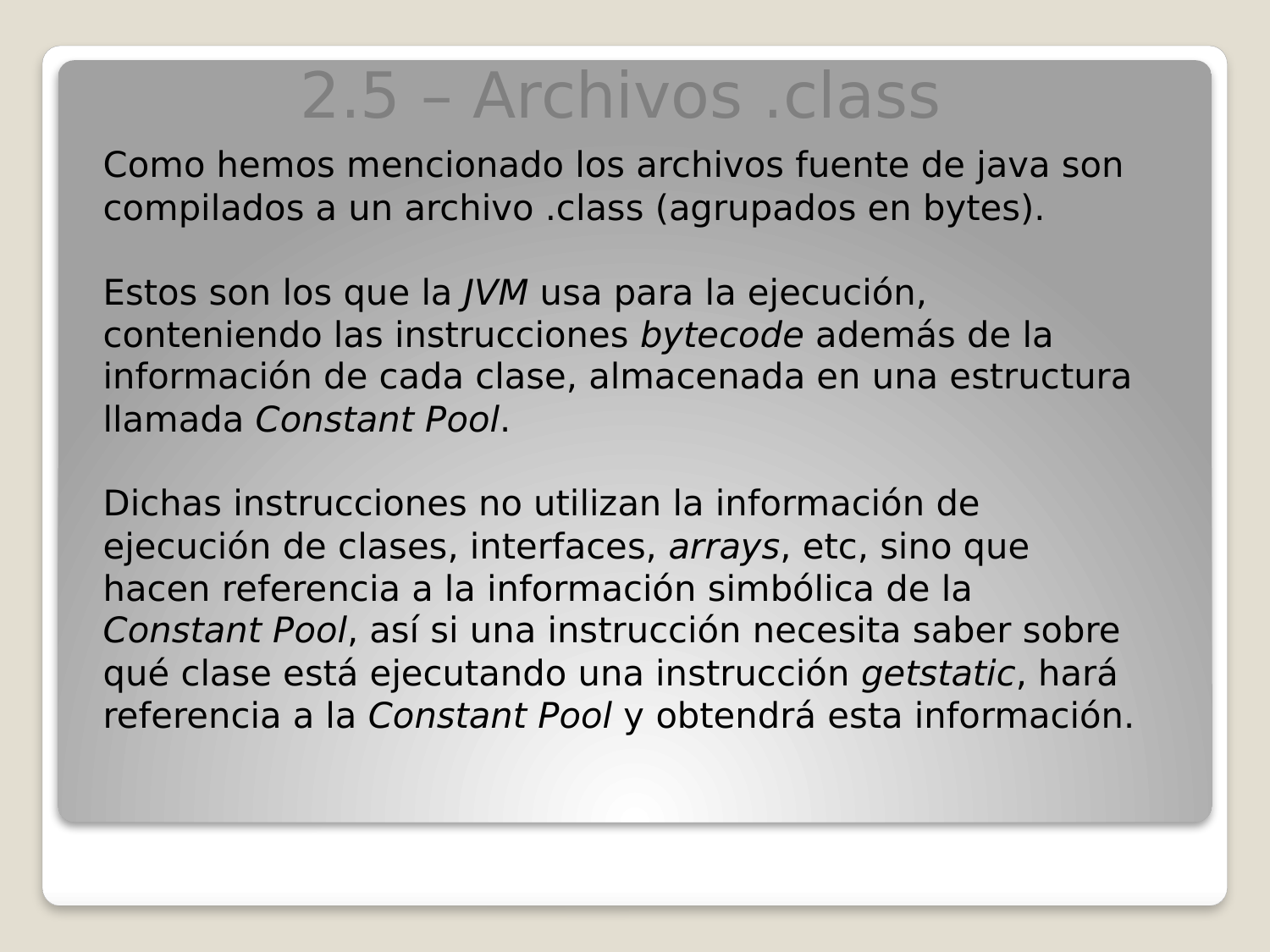

2.5 – Archivos .class
Como hemos mencionado los archivos fuente de java son compilados a un archivo .class (agrupados en bytes).

Estos son los que la JVM usa para la ejecución, conteniendo las instrucciones bytecode además de la información de cada clase, almacenada en una estructura llamada Constant Pool.

Dichas instrucciones no utilizan la información de ejecución de clases, interfaces, arrays, etc, sino que hacen referencia a la información simbólica de la Constant Pool, así si una instrucción necesita saber sobre qué clase está ejecutando una instrucción getstatic, hará referencia a la Constant Pool y obtendrá esta información.